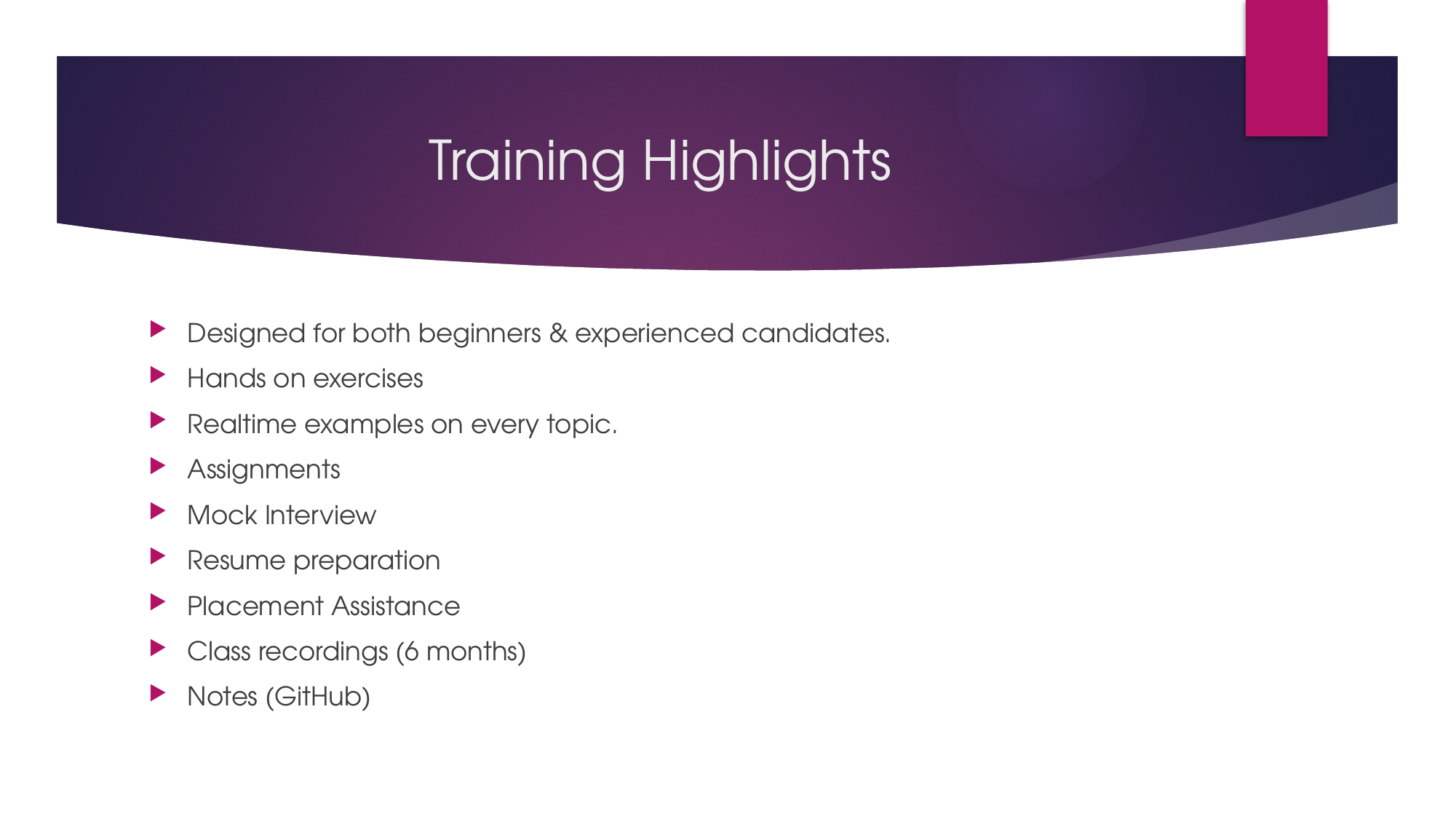

# Training Highlights
Designed for both beginners & experienced candidates.
Hands on exercises
Realtime examples on every topic.
Assignments
Mock Interview
Resume preparation
Placement Assistance
Class recordings (6 months)
Notes (GitHub)